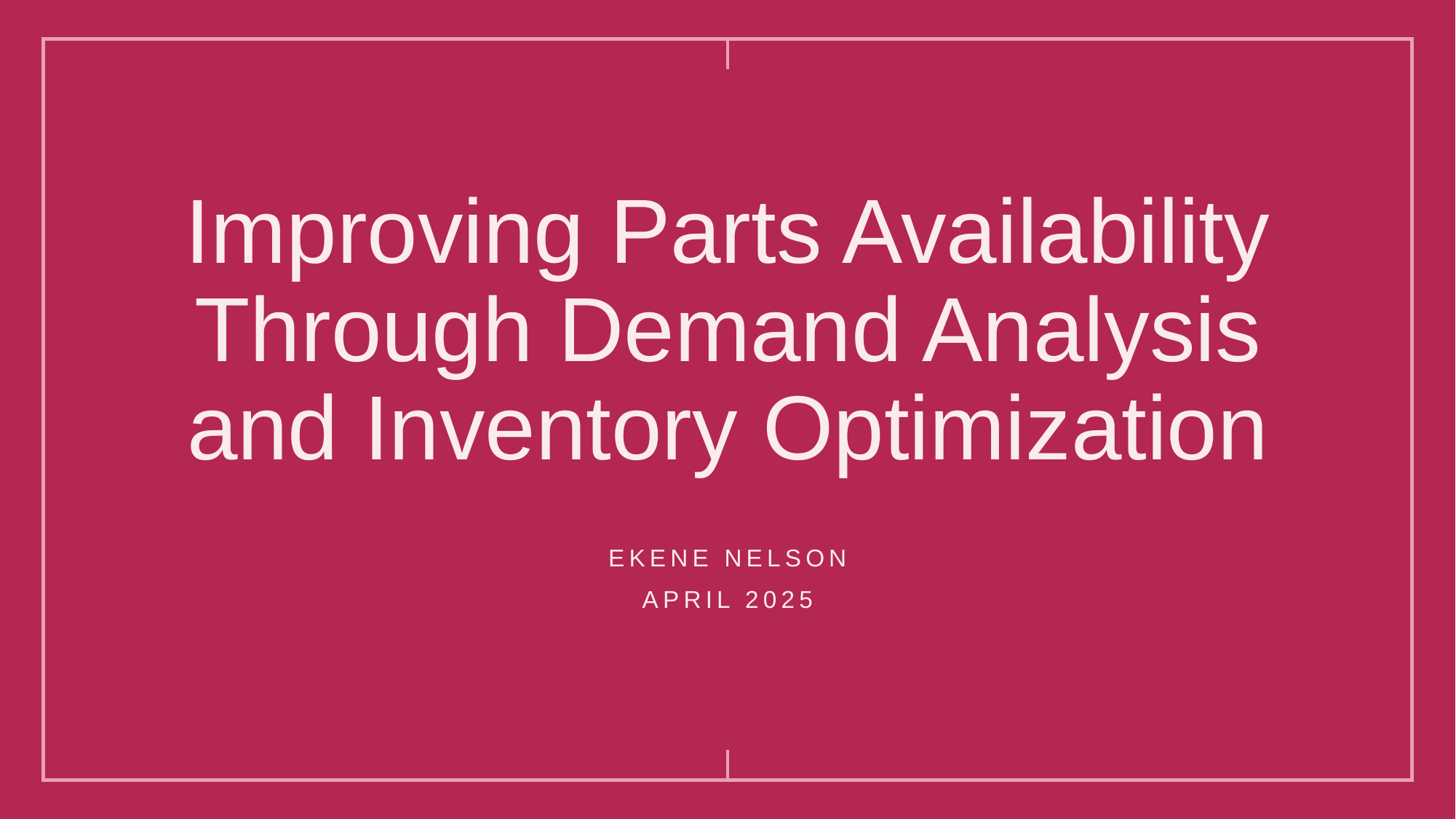

# Improving Parts Availability Through Demand Analysis and Inventory Optimization
EKENE NELSON
APRIL 2025